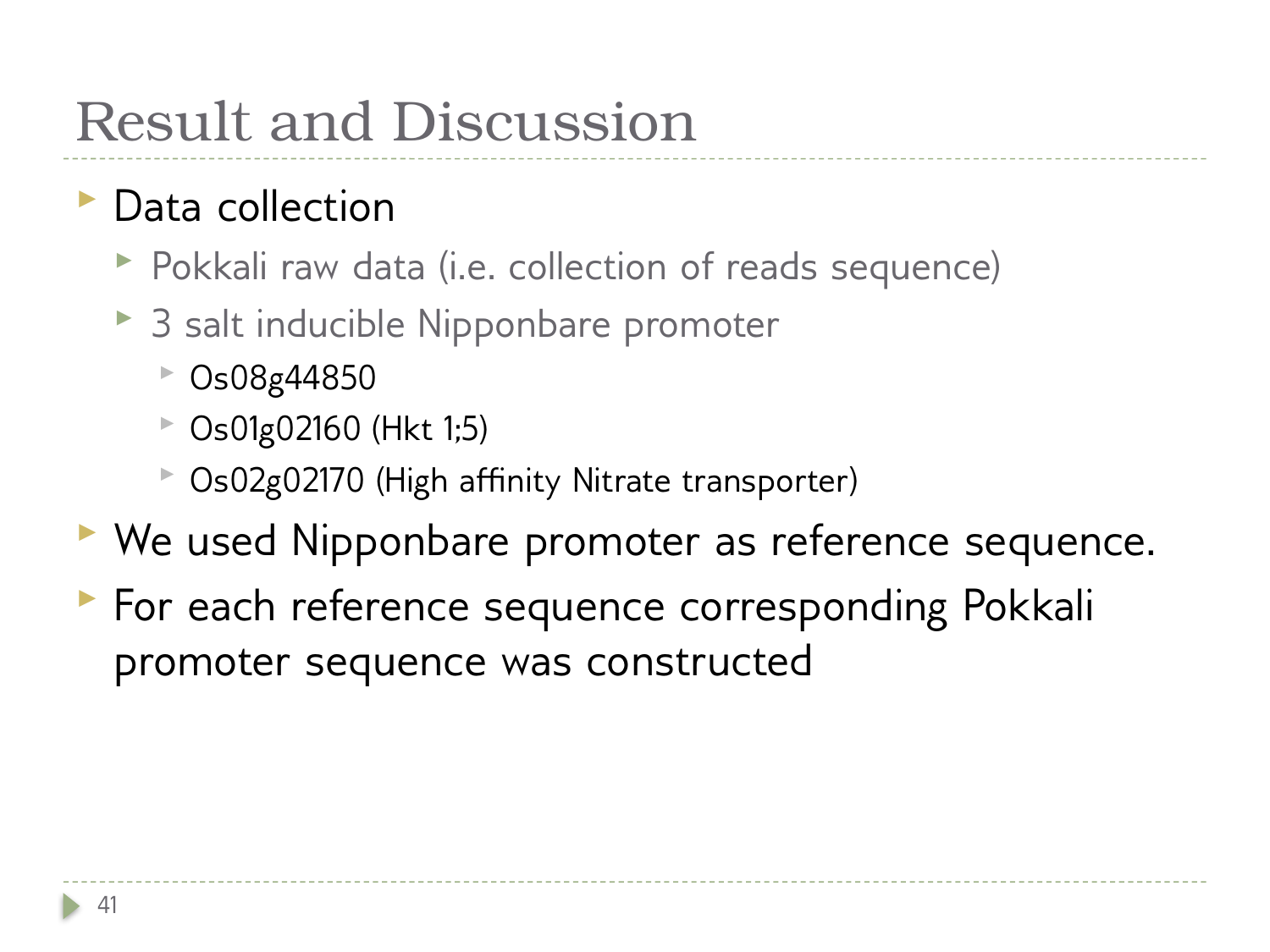

# Result and Discussion
Data collection
Pokkali raw data (i.e. collection of reads sequence)
3 salt inducible Nipponbare promoter
Os08g44850
Os01g02160 (Hkt 1;5)
Os02g02170 (High affinity Nitrate transporter)
We used Nipponbare promoter as reference sequence.
For each reference sequence corresponding Pokkali promoter sequence was constructed
41